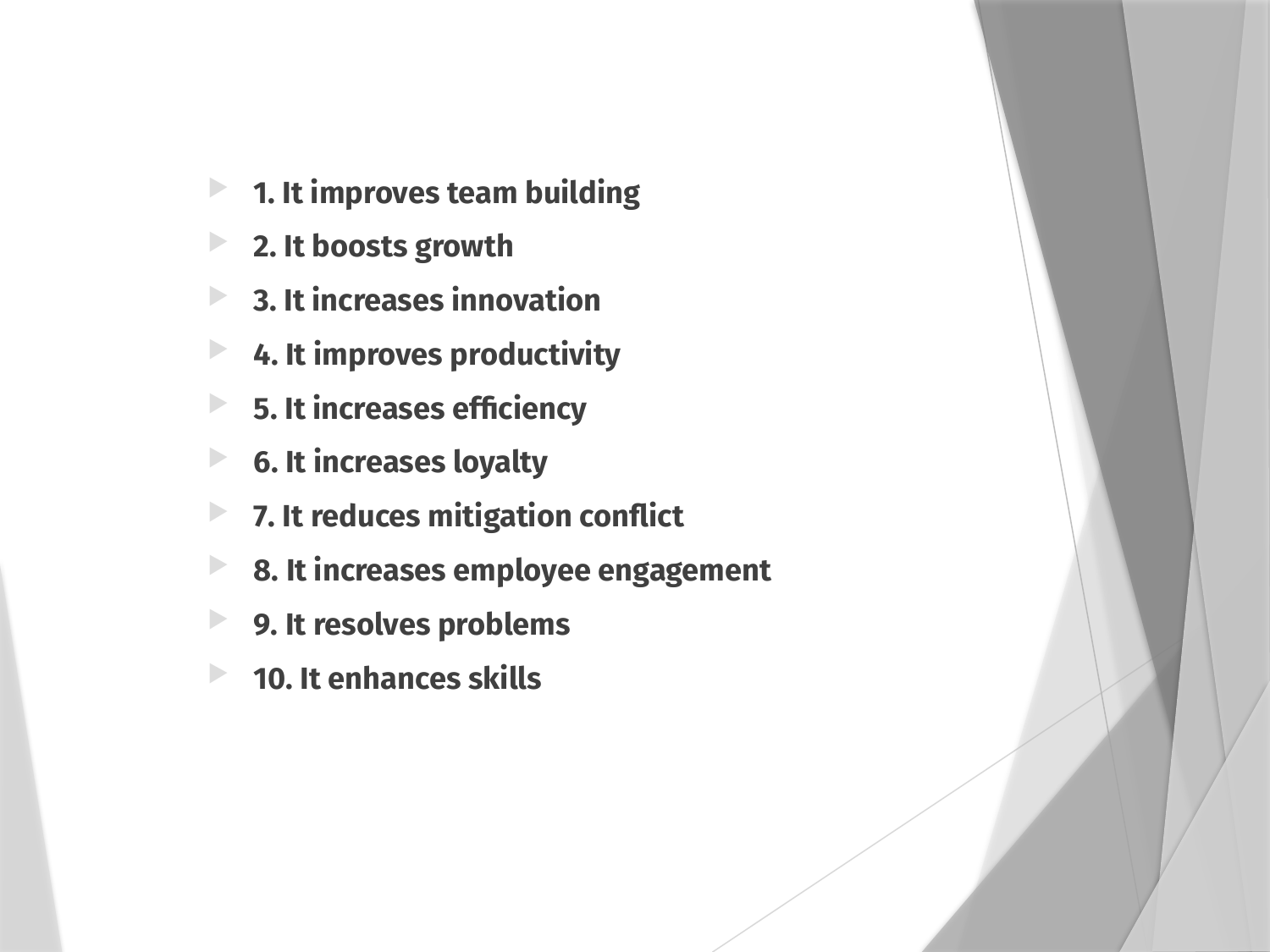

1. It improves team building
2. It boosts growth
3. It increases innovation
4. It improves productivity
5. It increases efficiency
6. It increases loyalty
7. It reduces mitigation conflict
8. It increases employee engagement
9. It resolves problems
10. It enhances skills